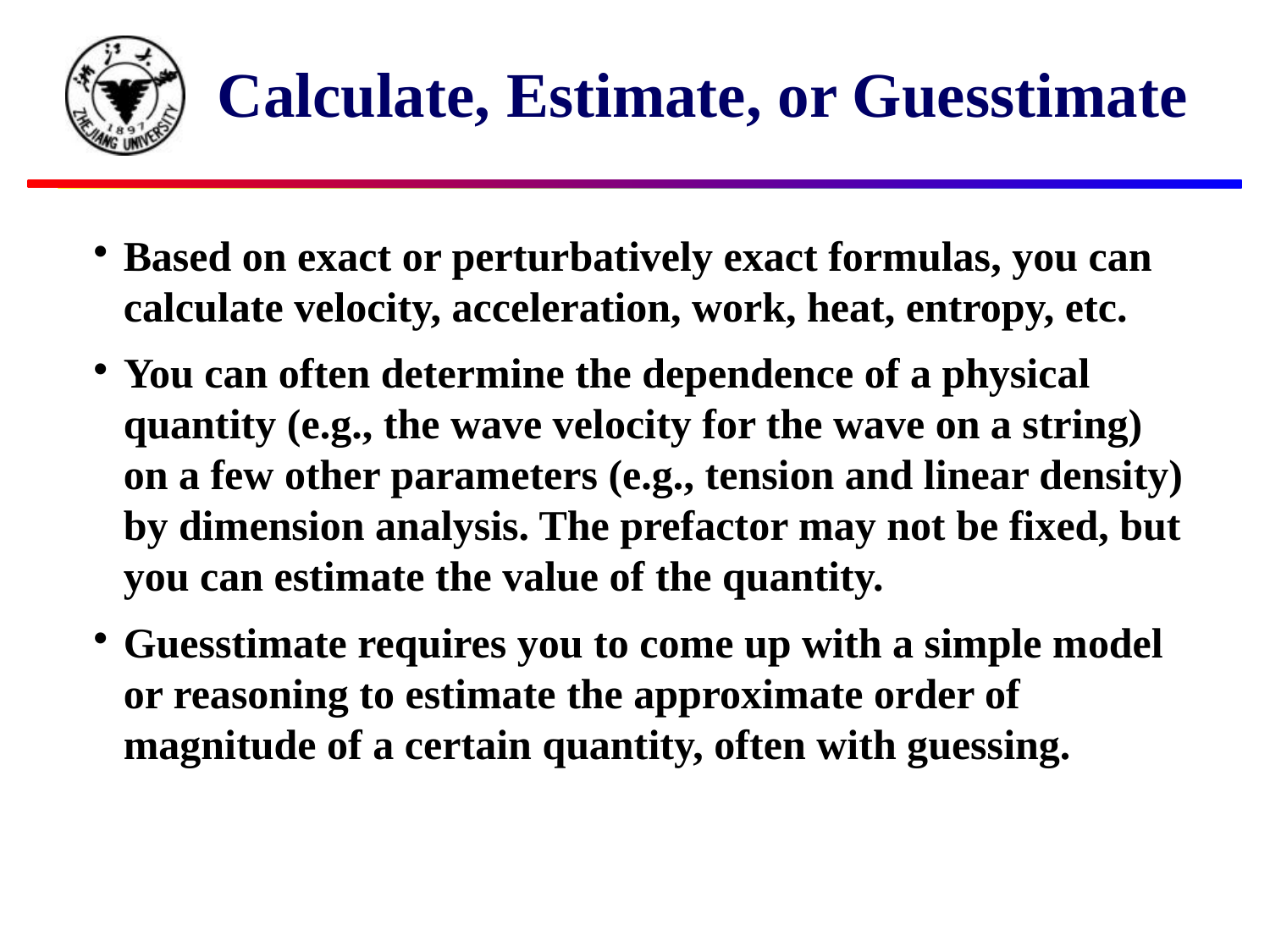

Calculate, Estimate, or Guesstimate
Based on exact or perturbatively exact formulas, you can calculate velocity, acceleration, work, heat, entropy, etc.
You can often determine the dependence of a physical quantity (e.g., the wave velocity for the wave on a string) on a few other parameters (e.g., tension and linear density) by dimension analysis. The prefactor may not be fixed, but you can estimate the value of the quantity.
Guesstimate requires you to come up with a simple model or reasoning to estimate the approximate order of magnitude of a certain quantity, often with guessing.